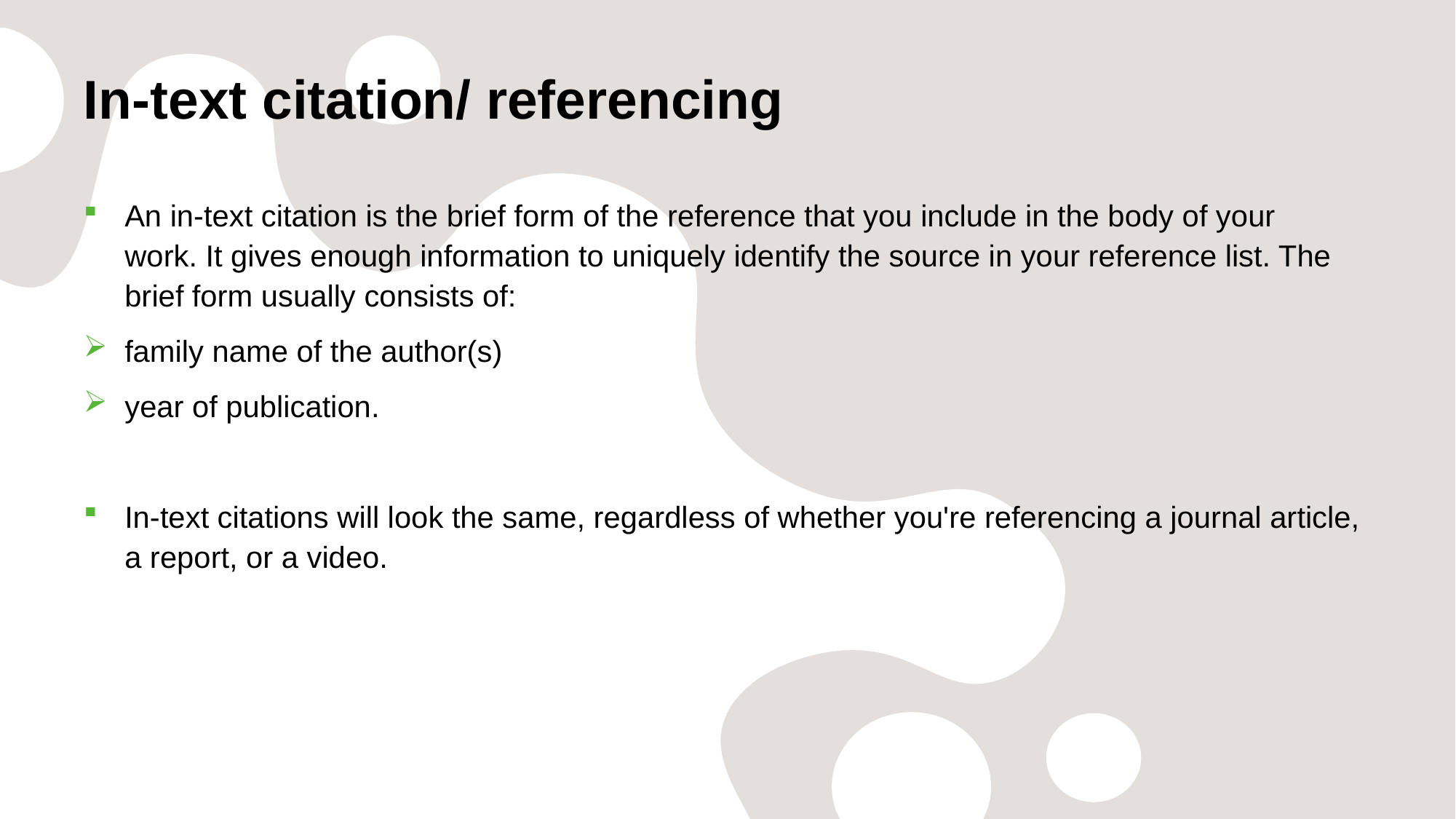

# In-text citation/ referencing
An in-text citation is the brief form of the reference that you include in the body of your work. It gives enough information to uniquely identify the source in your reference list. The brief form usually consists of:
family name of the author(s)
year of publication.

In-text citations will look the same, regardless of whether you're referencing a journal article, a report, or a video.